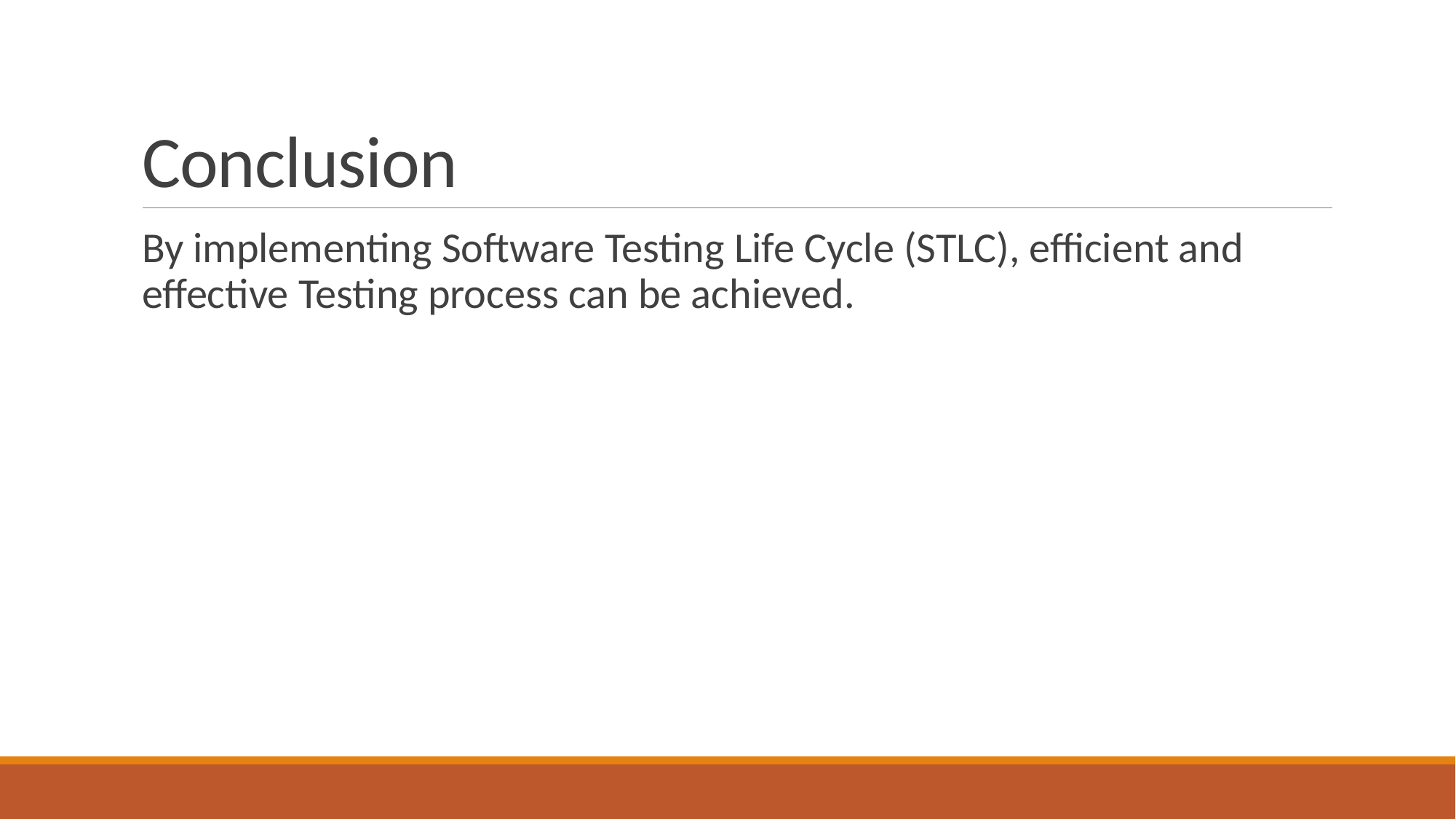

# Conclusion
By implementing Software Testing Life Cycle (STLC), efficient and effective Testing process can be achieved.